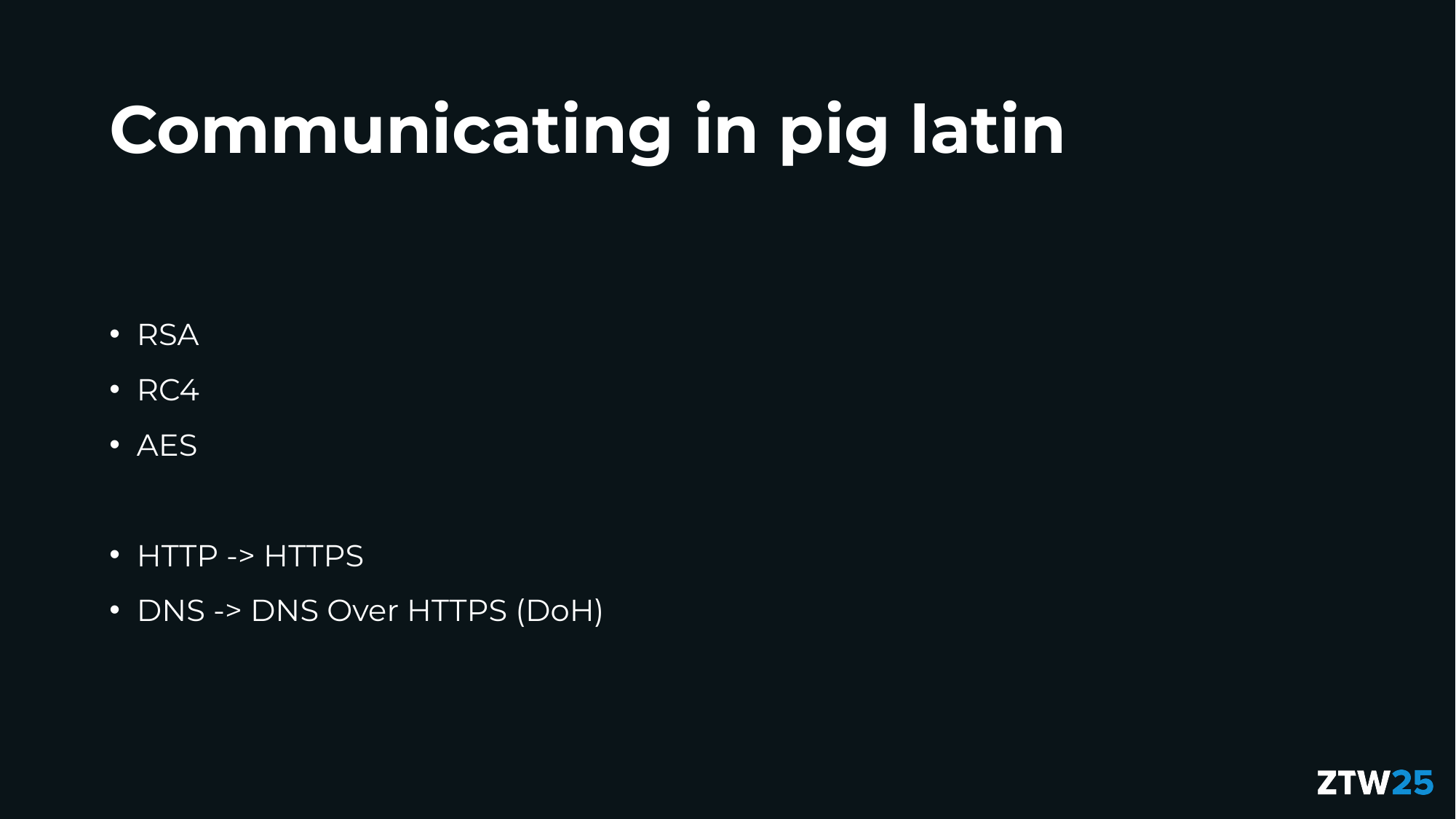

# Communicating in pig latin

RSA
RC4
AES

HTTP -> HTTPS
DNS -> DNS Over HTTPS (DoH)